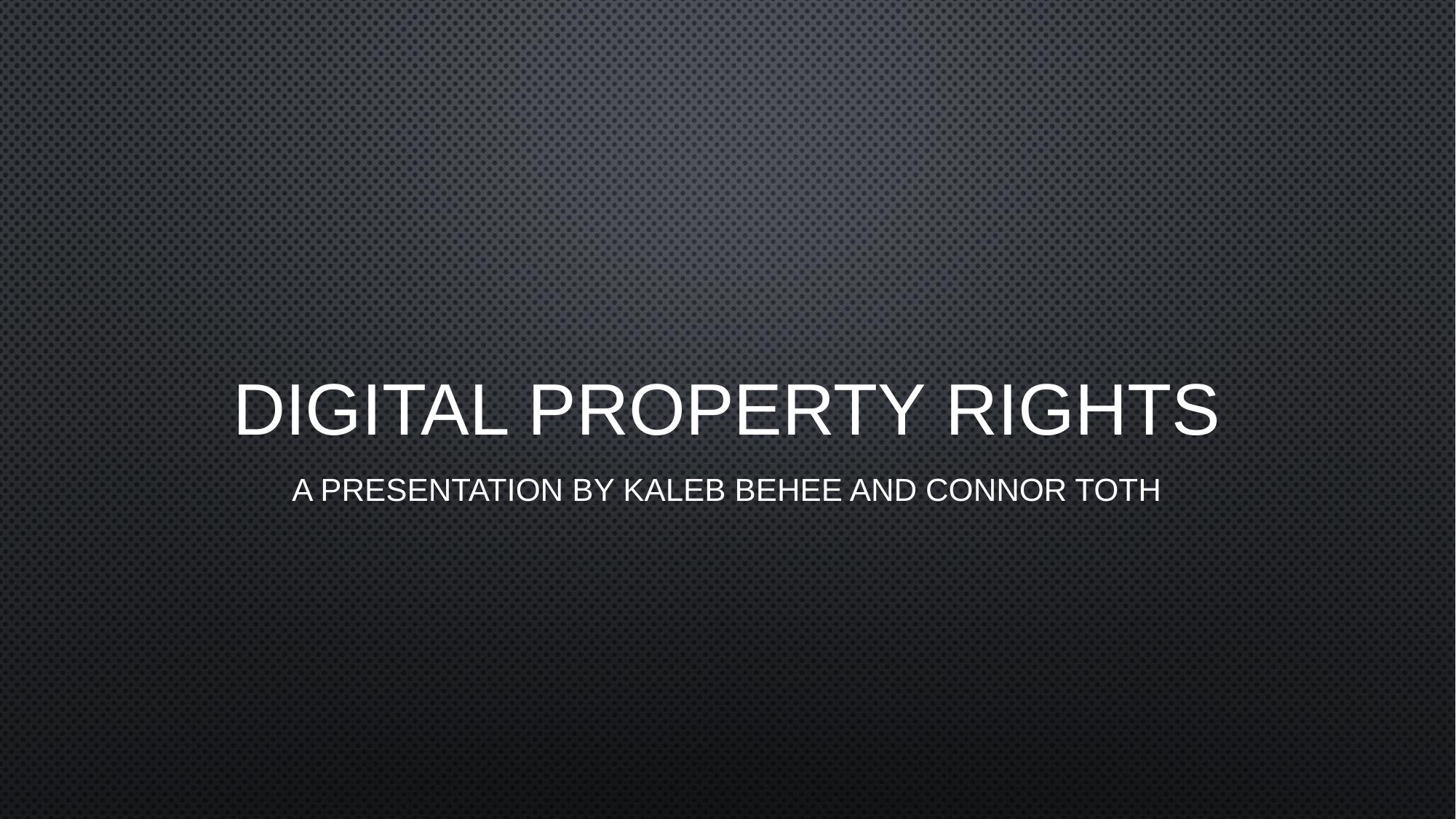

# Digital Property rights
A presentation by KALEB BEHEE and CONNOR TOTH